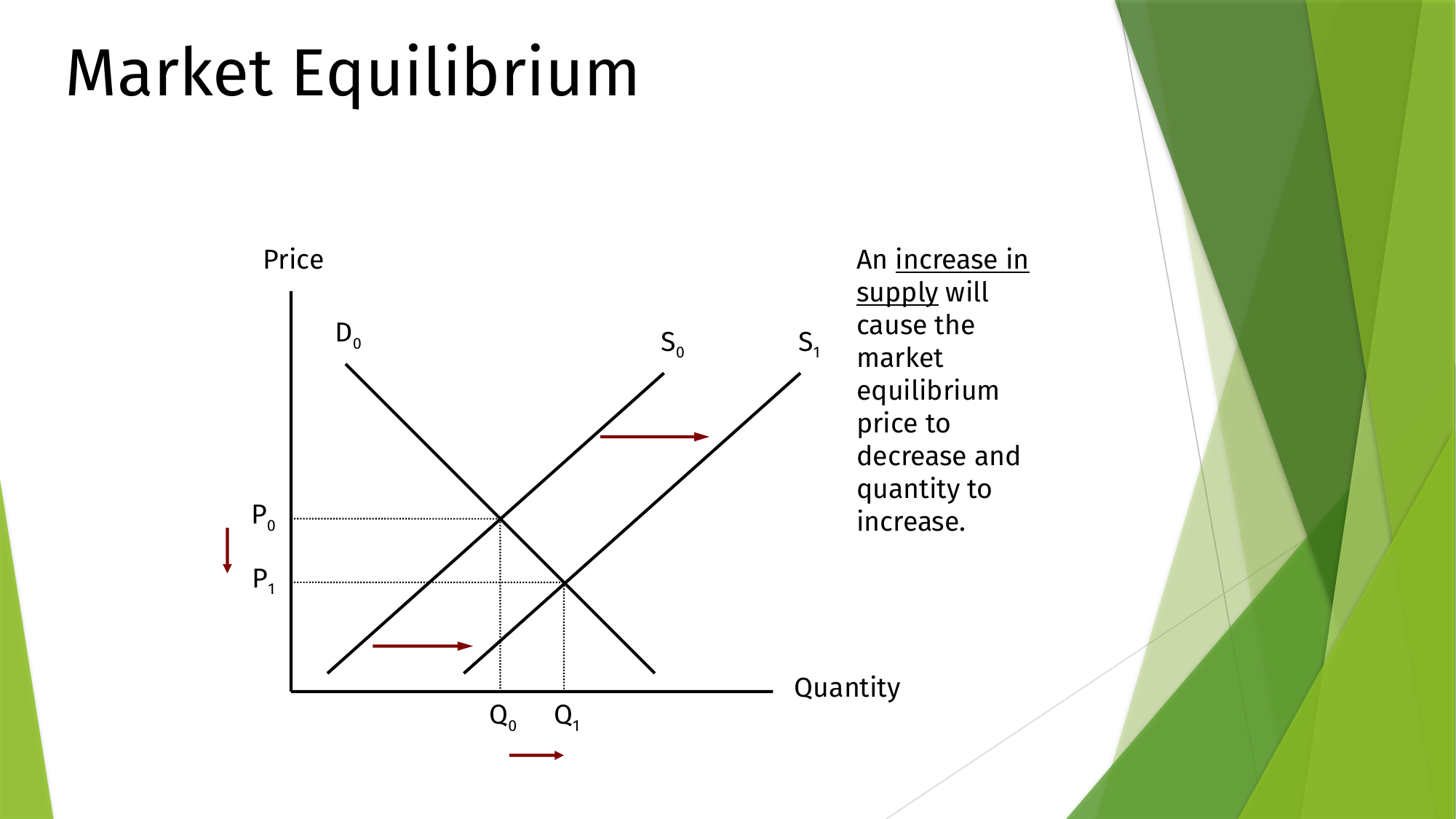

Market Equilibrium
Price
An increase in supply will cause the market equilibrium price to decrease and quantity to increase.

D0
S0

S1

P0

P1

Q1
Quantity

Q0